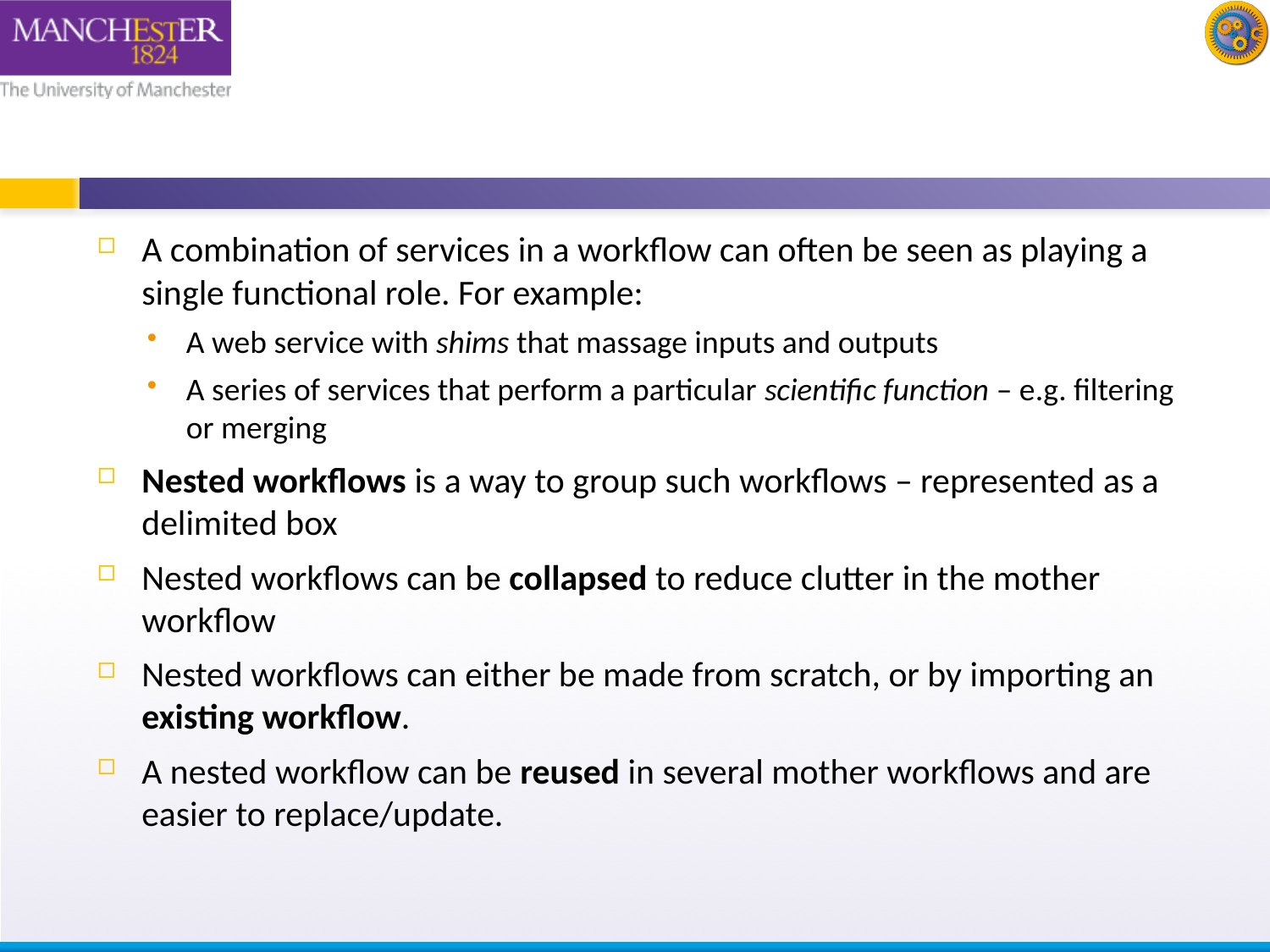

#
A combination of services in a workflow can often be seen as playing a single functional role. For example:
A web service with shims that massage inputs and outputs
A series of services that perform a particular scientific function – e.g. filtering or merging
Nested workflows is a way to group such workflows – represented as a delimited box
Nested workflows can be collapsed to reduce clutter in the mother workflow
Nested workflows can either be made from scratch, or by importing an existing workflow.
A nested workflow can be reused in several mother workflows and are easier to replace/update.